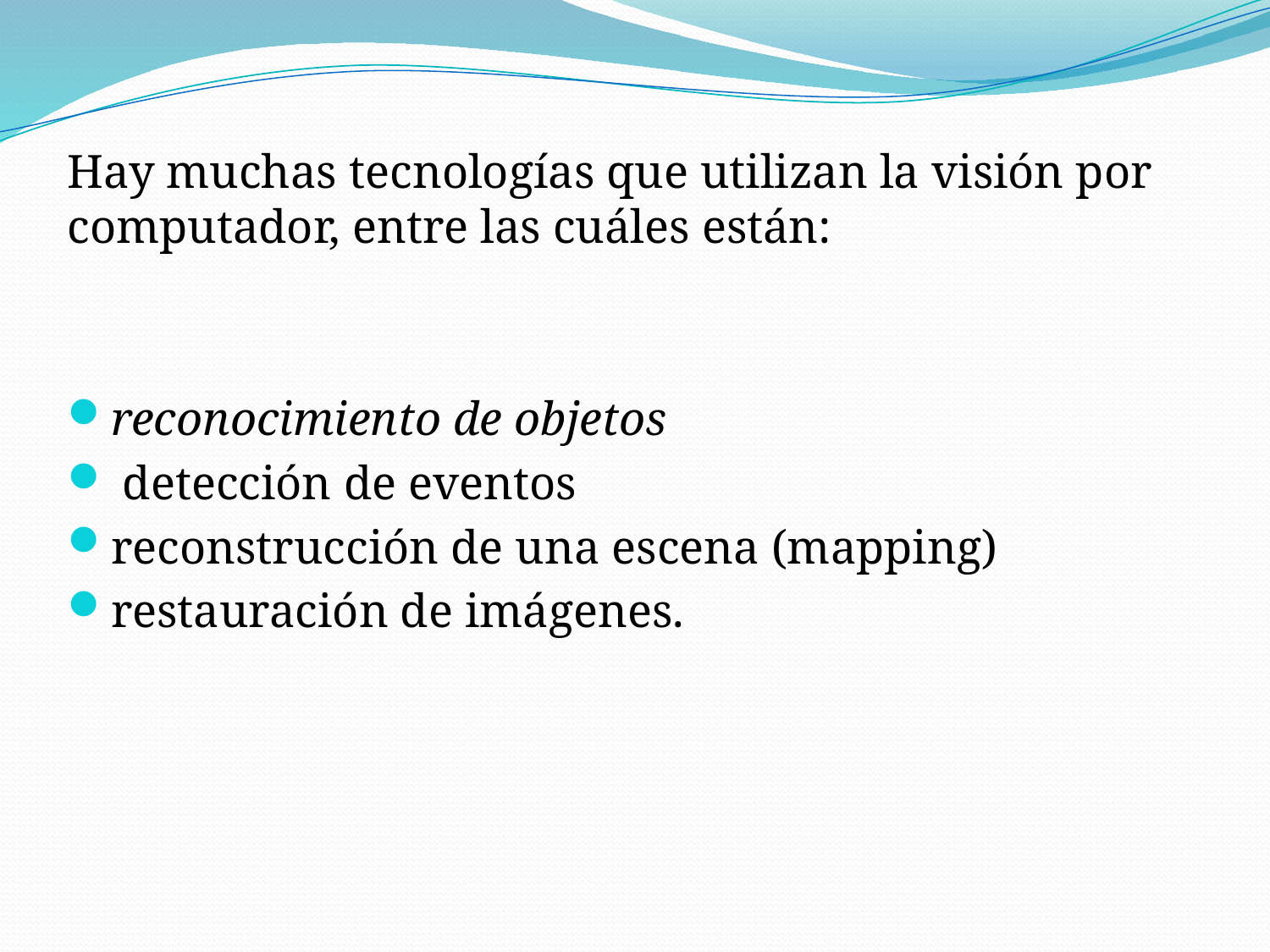

Hay muchas tecnologías que utilizan la visión por computador, entre las cuáles están:

reconocimiento de objetos
 detección de eventos
reconstrucción de una escena (mapping)
restauración de imágenes.